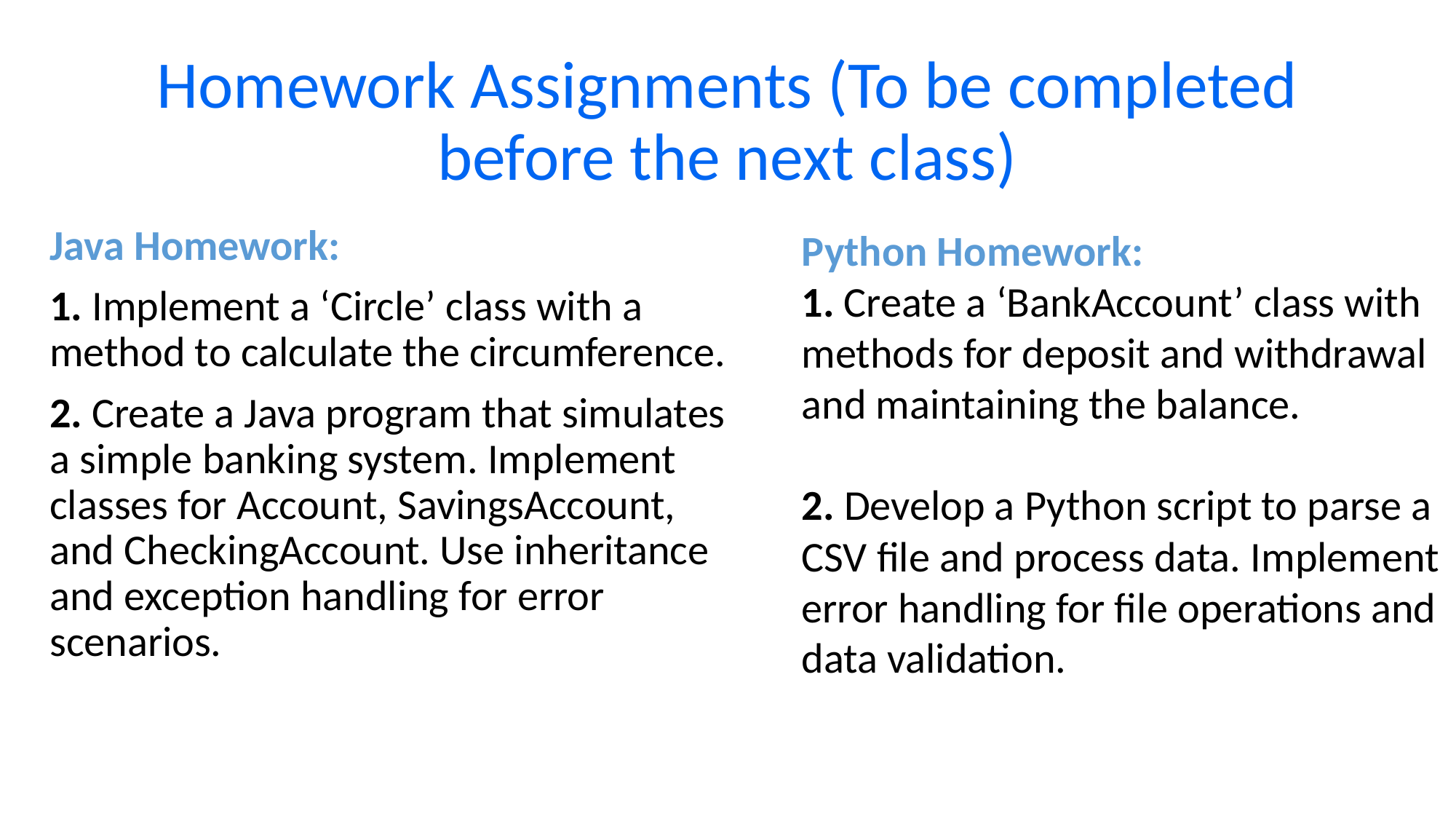

# Homework Assignments (To be completed before the next class)
Java Homework:
1. Implement a ‘Circle’ class with a method to calculate the circumference.
2. Create a Java program that simulates a simple banking system. Implement classes for Account, SavingsAccount, and CheckingAccount. Use inheritance and exception handling for error scenarios.
Python Homework:
1. Create a ‘BankAccount’ class with methods for deposit and withdrawal and maintaining the balance.

2. Develop a Python script to parse a CSV file and process data. Implement error handling for file operations and data validation.